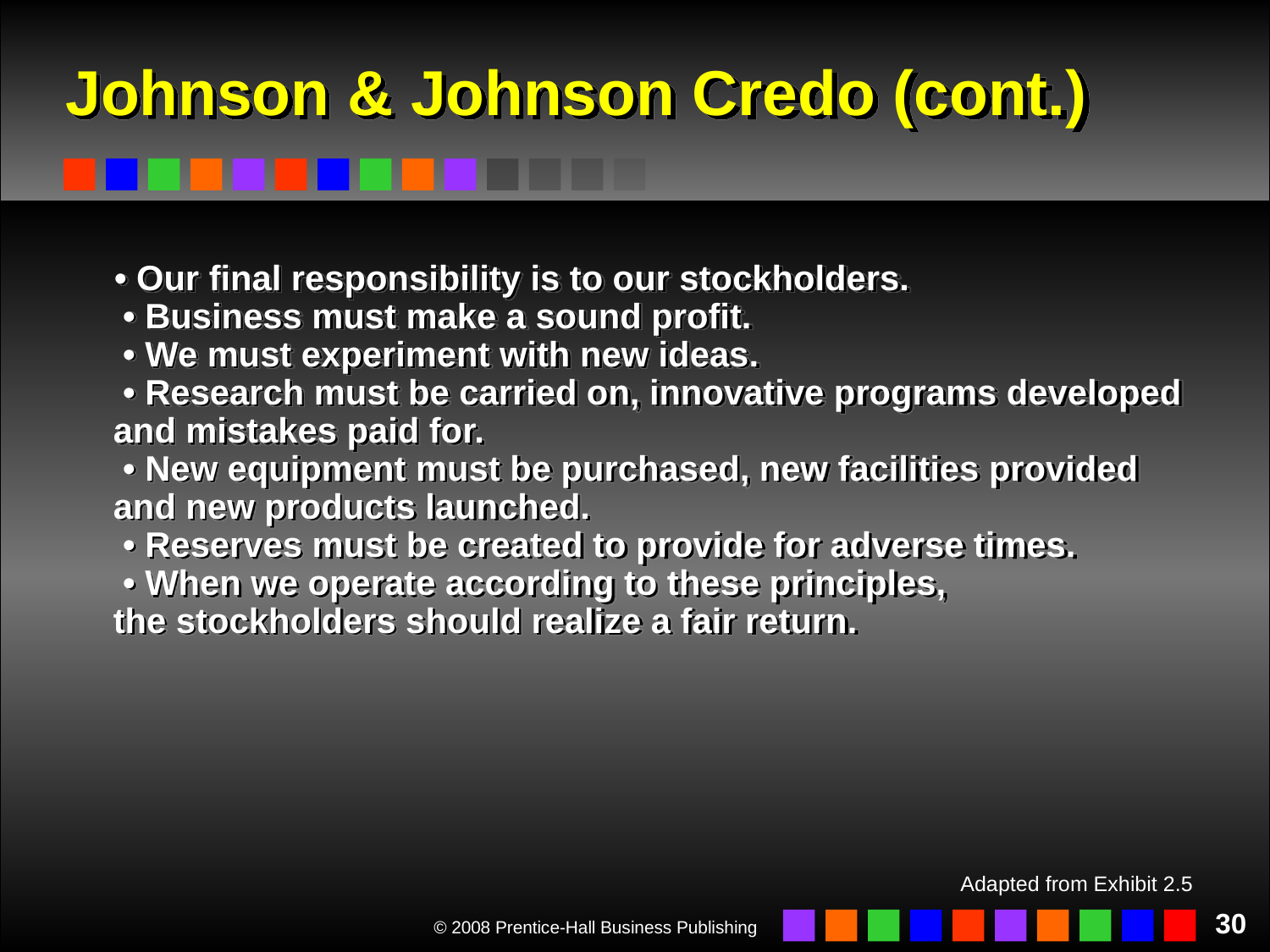

# Johnson & Johnson Credo (cont.)
     • Our final responsibility is to our stockholders.
 • Business must make a sound profit.
 • We must experiment with new ideas.
 • Research must be carried on, innovative programs developed
and mistakes paid for.
 • New equipment must be purchased, new facilities provided
and new products launched.
 • Reserves must be created to provide for adverse times.
 • When we operate according to these principles,
the stockholders should realize a fair return.

Adapted from Exhibit 2.5
30